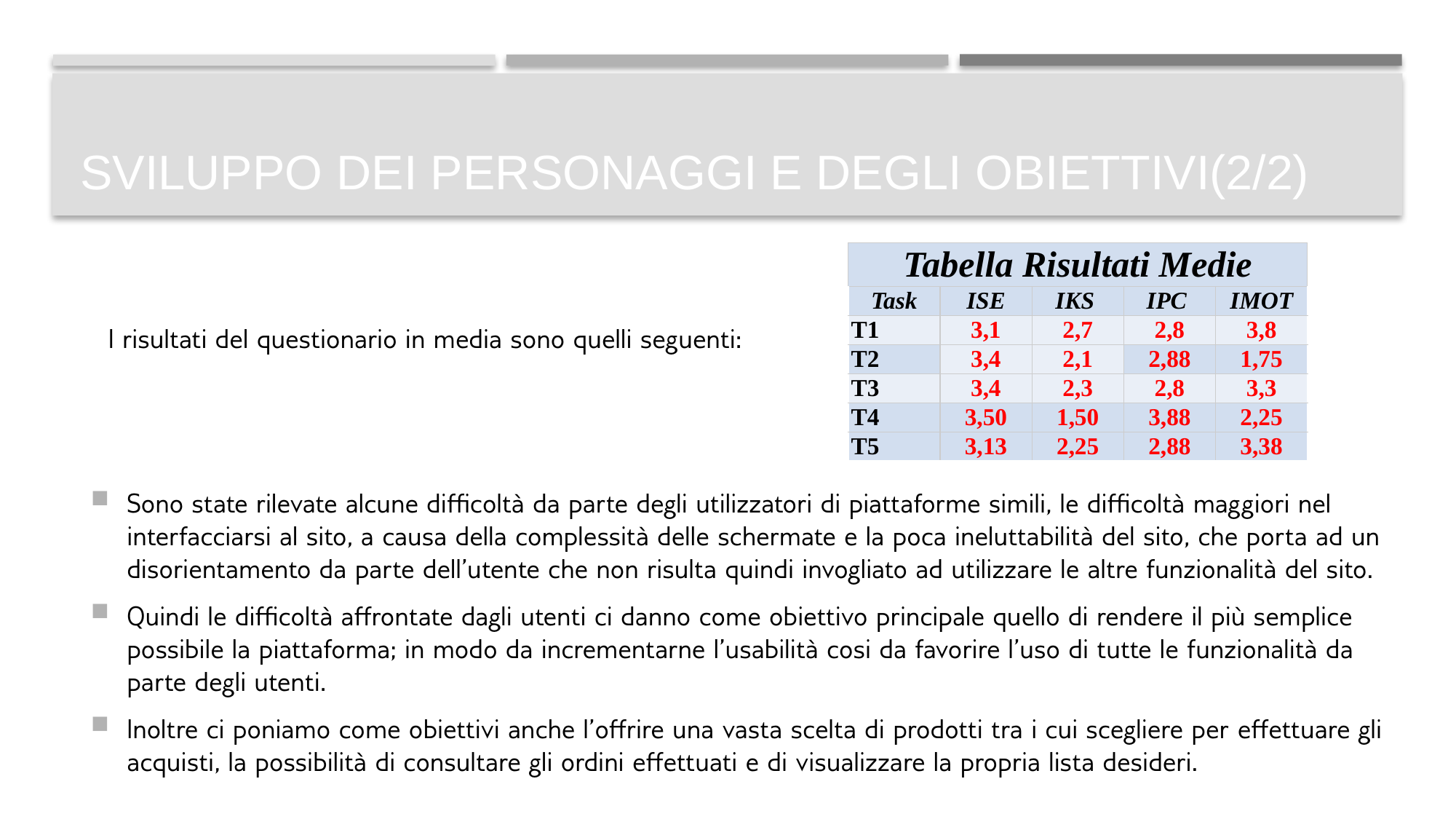

# Sviluppo dei personaggi e degli obiettivi(2/2)
| Tabella Risultati Medie |  |  |  |  |
| --- | --- | --- | --- | --- |
| Task | ISE | IKS | IPC | IMOT |
| T1 | 3,1 | 2,7 | 2,8 | 3,8 |
| T2 | 3,4 | 2,1 | 2,88 | 1,75 |
| T3 | 3,4 | 2,3 | 2,8 | 3,3 |
| T4 | 3,50 | 1,50 | 3,88 | 2,25 |
| T5 | 3,13 | 2,25 | 2,88 | 3,38 |
I risultati del questionario in media sono quelli seguenti:
Sono state rilevate alcune difficoltà da parte degli utilizzatori di piattaforme simili, le difficoltà maggiori nel interfacciarsi al sito, a causa della complessità delle schermate e la poca ineluttabilità del sito, che porta ad un disorientamento da parte dell’utente che non risulta quindi invogliato ad utilizzare le altre funzionalità del sito.
Quindi le difficoltà affrontate dagli utenti ci danno come obiettivo principale quello di rendere il più semplice possibile la piattaforma; in modo da incrementarne l’usabilità cosi da favorire l’uso di tutte le funzionalità da parte degli utenti.
Inoltre ci poniamo come obiettivi anche l’offrire una vasta scelta di prodotti tra i cui scegliere per effettuare gli acquisti, la possibilità di consultare gli ordini effettuati e di visualizzare la propria lista desideri.